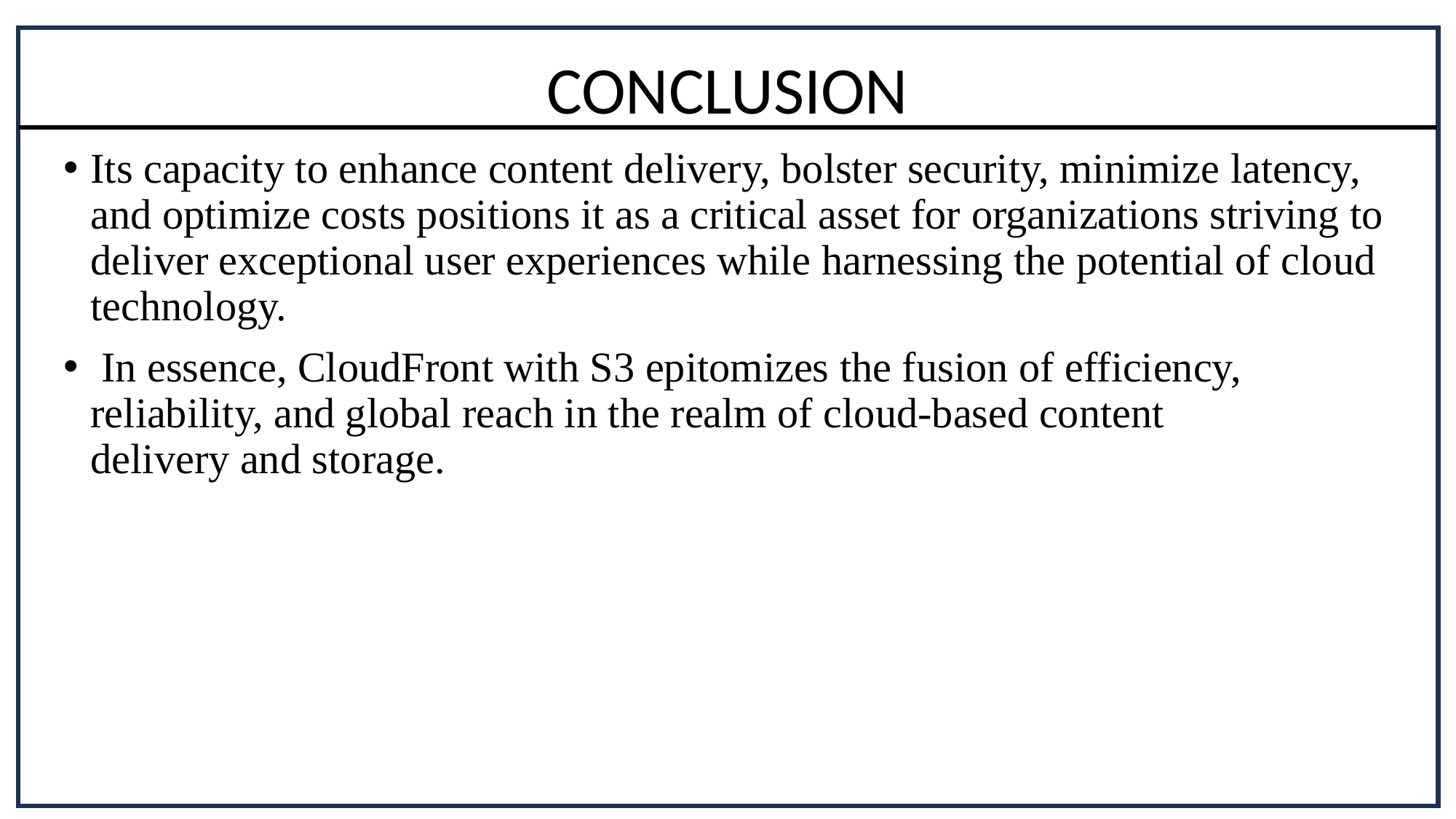

# CONCLUSION
Its capacity to enhance content delivery, bolster security, minimize latency, and optimize costs positions it as a critical asset for organizations striving to deliver exceptional user experiences while harnessing the potential of cloud technology.
 In essence, CloudFront with S3 epitomizes the fusion of efficiency, reliability, and global reach in the realm of cloud-based content delivery and storage.